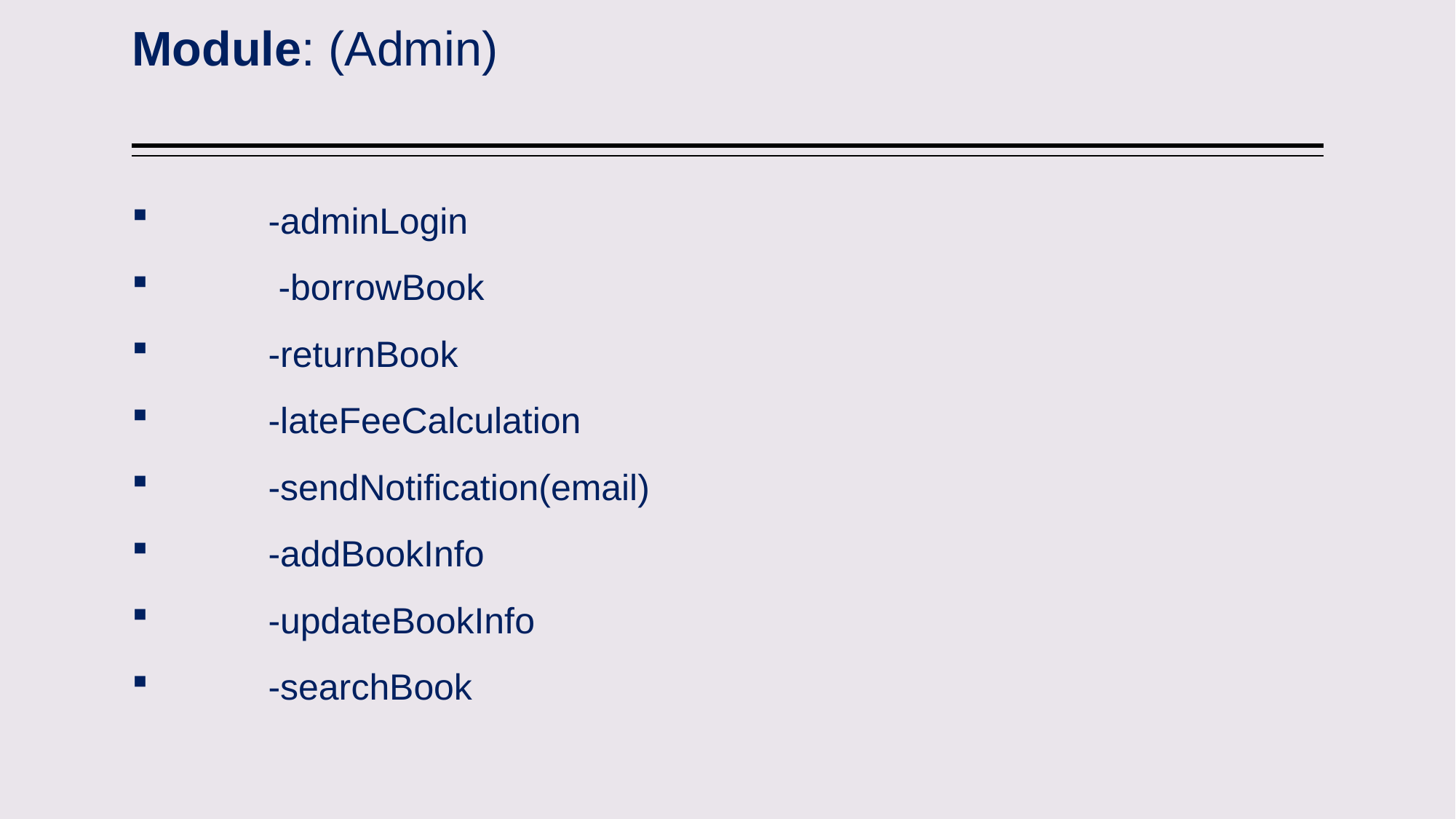

# Module: (Admin)

  	-adminLogin
     	 -borrowBook
 	-returnBook
 	-lateFeeCalculation
 	-sendNotification(email)
 	-addBookInfo
 	-updateBookInfo
 	-searchBook